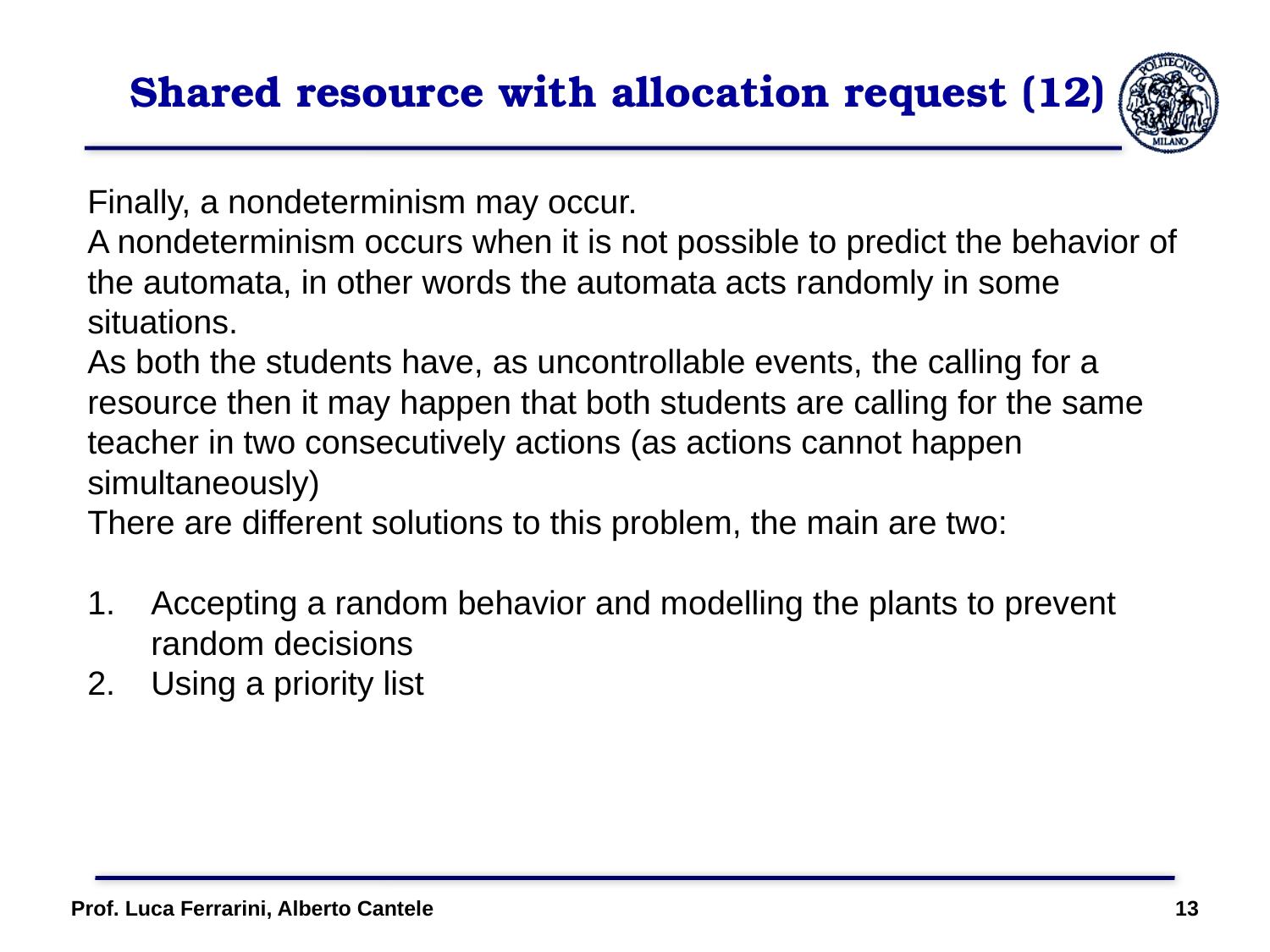

# Shared resource with allocation request (12)
Finally, a nondeterminism may occur.
A nondeterminism occurs when it is not possible to predict the behavior of the automata, in other words the automata acts randomly in some situations.
As both the students have, as uncontrollable events, the calling for a resource then it may happen that both students are calling for the same teacher in two consecutively actions (as actions cannot happen simultaneously)
There are different solutions to this problem, the main are two:

Accepting a random behavior and modelling the plants to prevent random decisions
Using a priority list
Prof. Luca Ferrarini, Alberto Cantele                                                                                                                             13